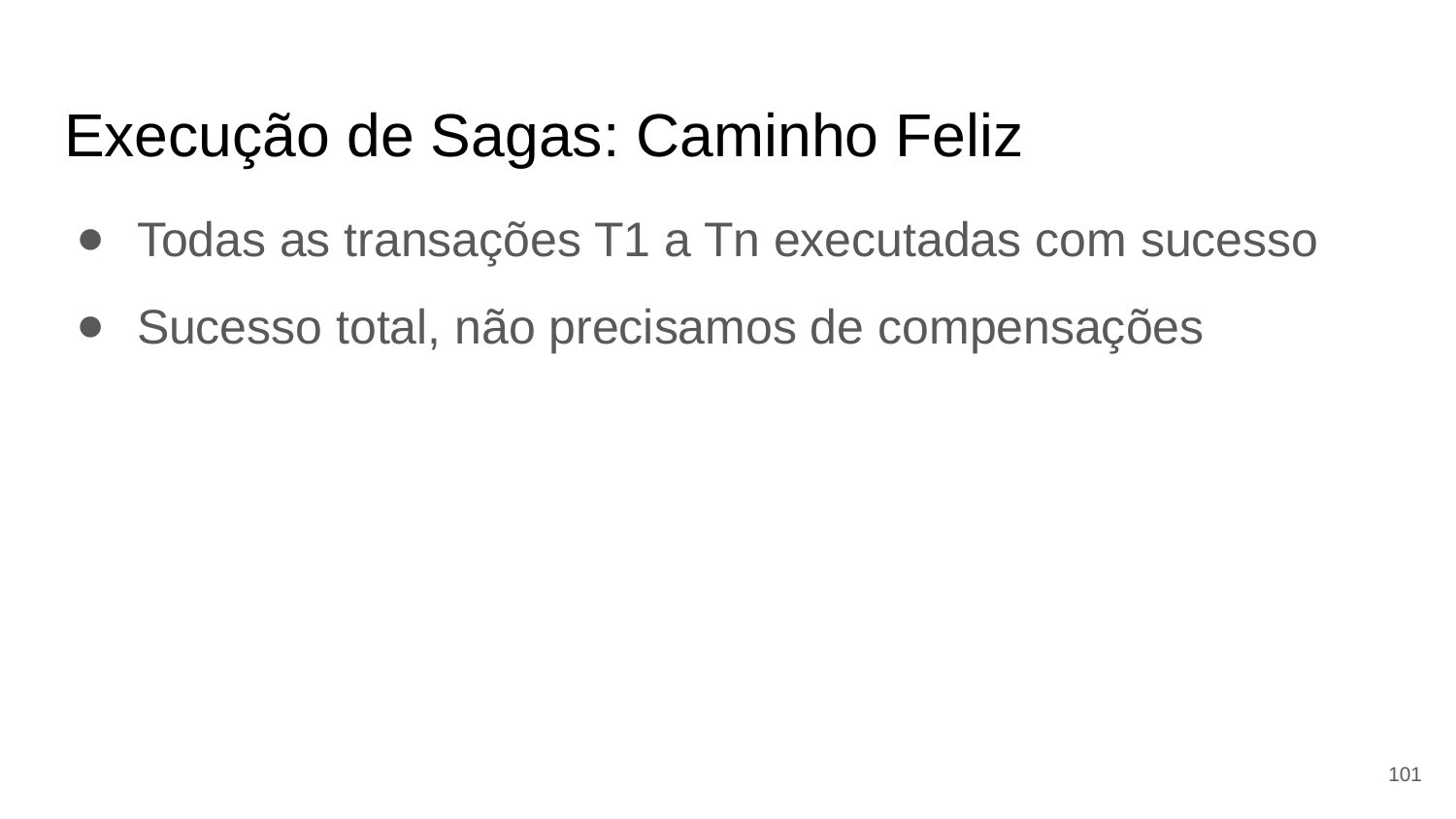

# Execução de Sagas: Caminho Feliz
Todas as transações T1 a Tn executadas com sucesso
Sucesso total, não precisamos de compensações

101